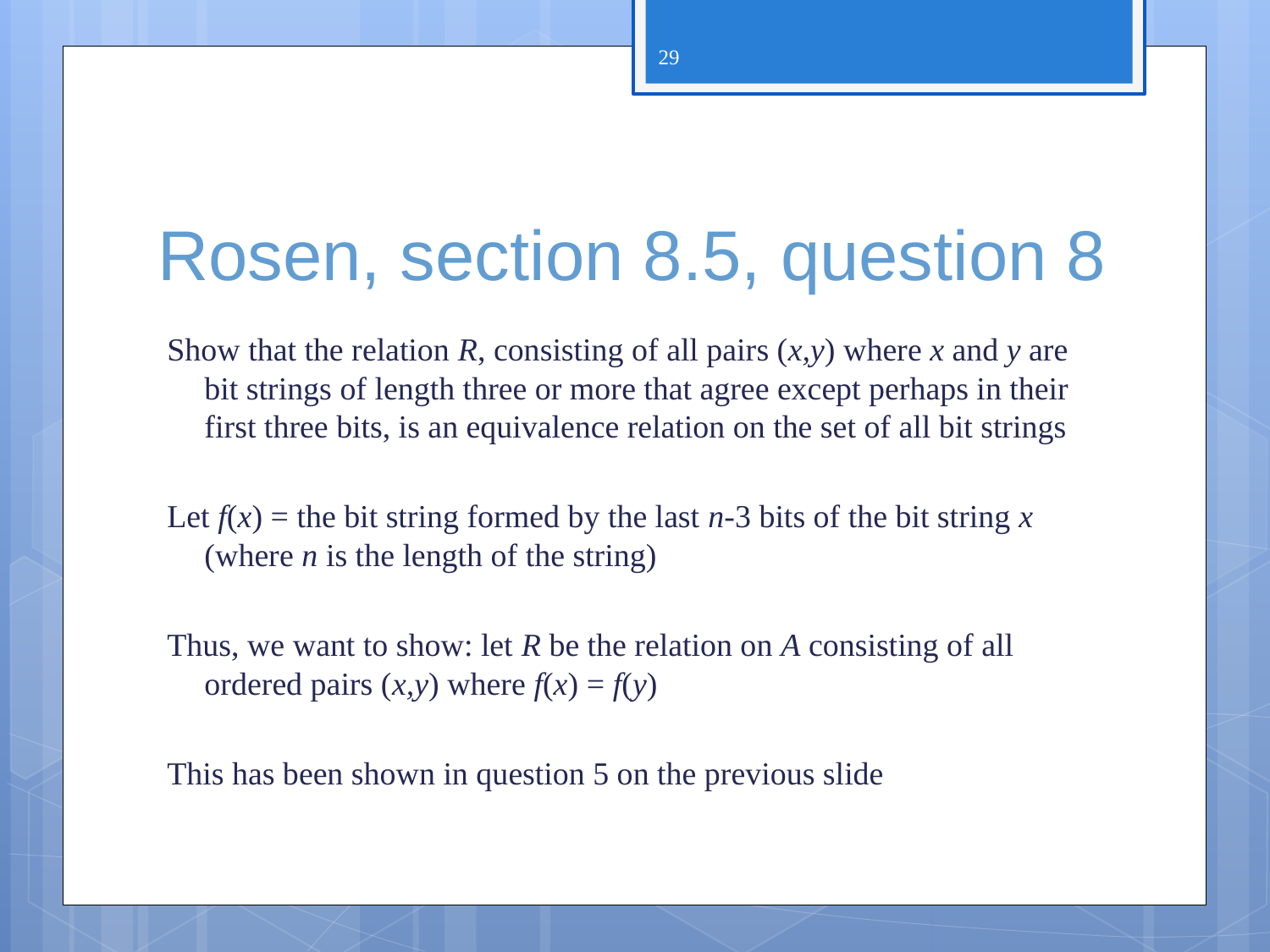

29
# Rosen, section 8.5, question 8
Show that the relation R, consisting of all pairs (x,y) where x and y are bit strings of length three or more that agree except perhaps in their first three bits, is an equivalence relation on the set of all bit strings

Let f(x) = the bit string formed by the last n-3 bits of the bit string x (where n is the length of the string)

Thus, we want to show: let R be the relation on A consisting of all ordered pairs (x,y) where f(x) = f(y)

This has been shown in question 5 on the previous slide